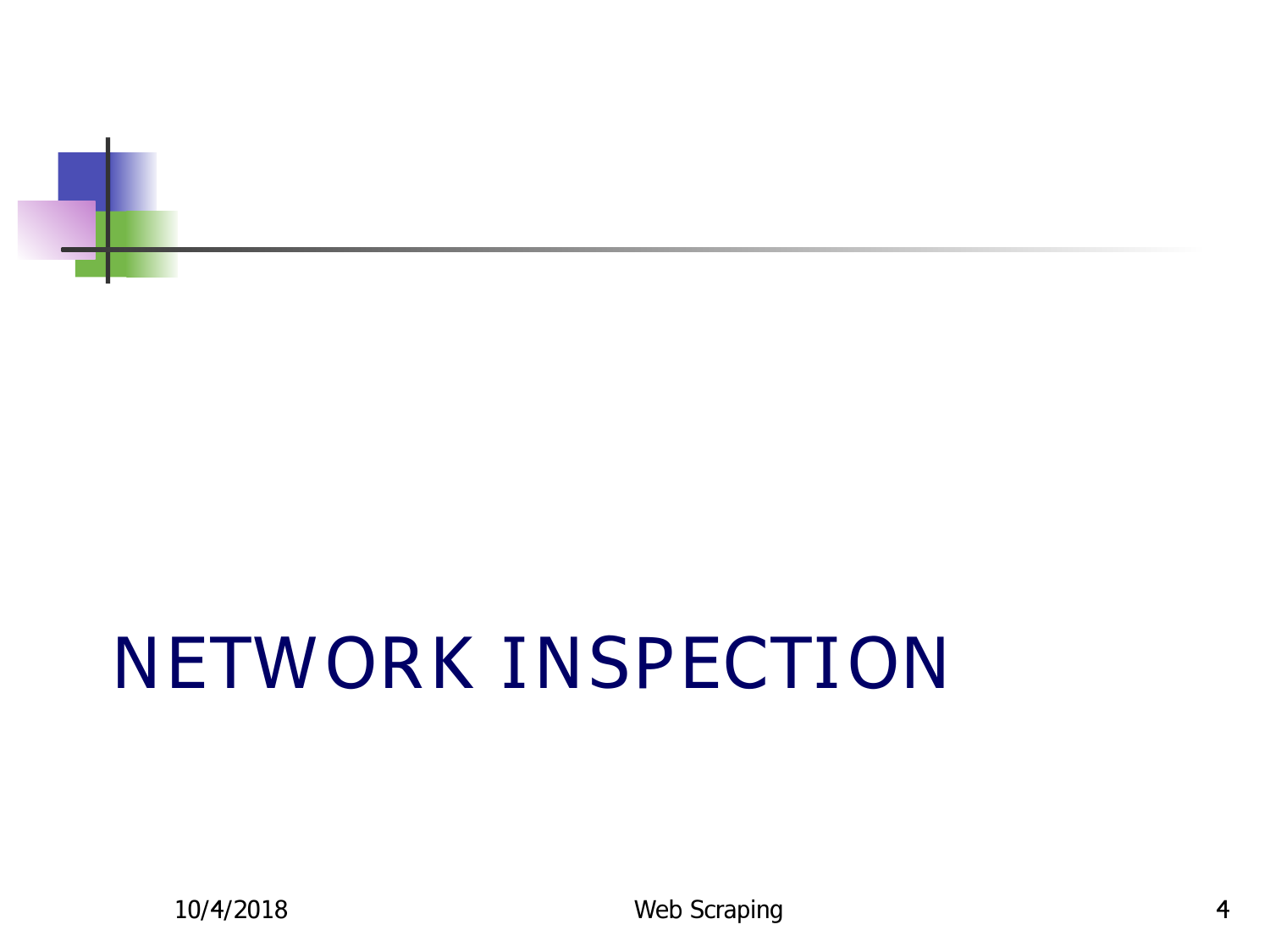

# Network inspection
10/4/2018
Web Scraping
4